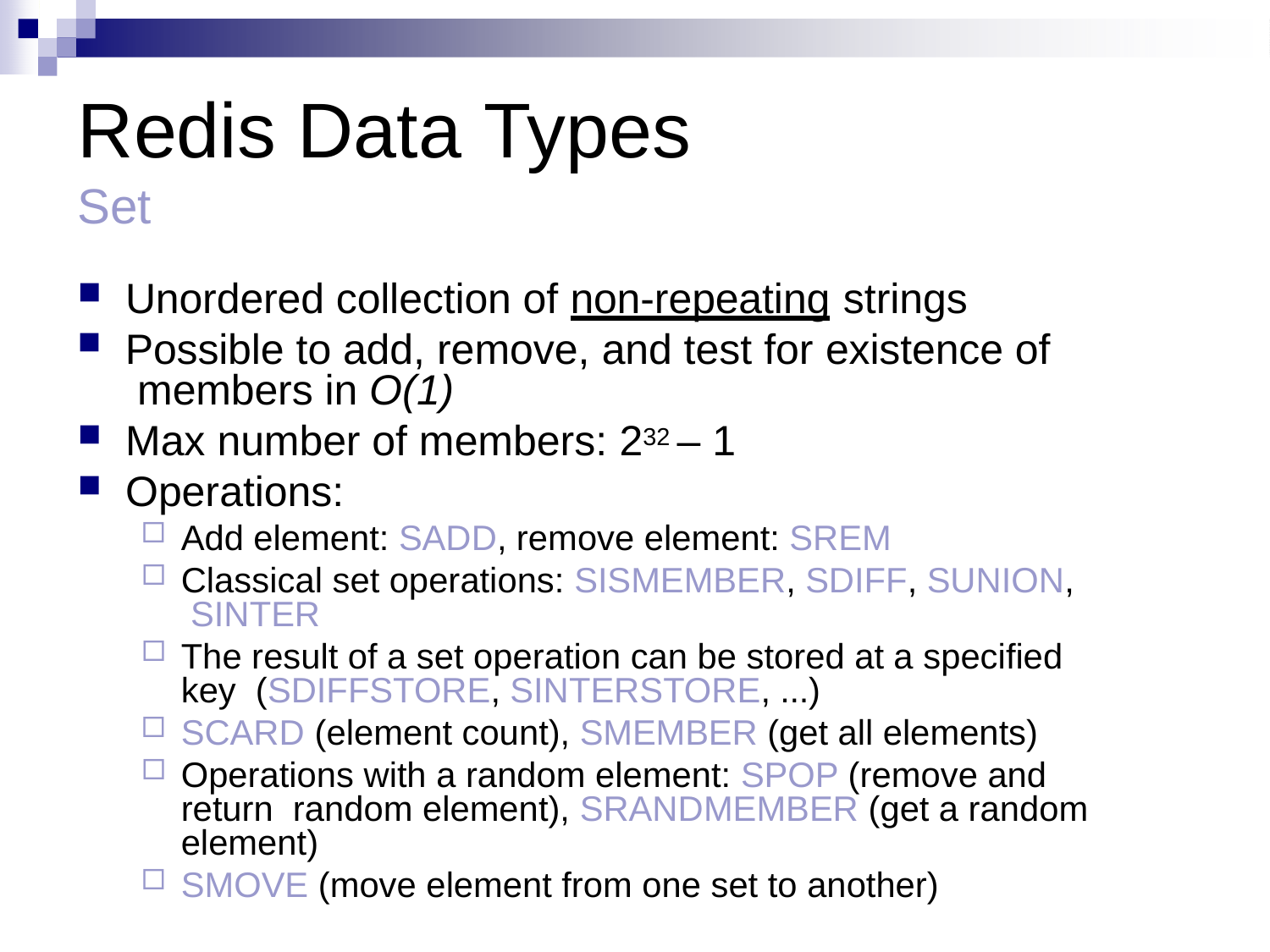

# Redis Data Types
Set
Unordered collection of non-repeating strings
Possible to add, remove, and test for existence of  members in O(1)
Max number of members: 232 – 1
Operations:
Add element: SADD, remove element: SREM
Classical set operations: SISMEMBER, SDIFF, SUNION,  SINTER
The result of a set operation can be stored at a specified key  (SDIFFSTORE, SINTERSTORE, ...)
SCARD (element count), SMEMBER (get all elements)
Operations with a random element: SPOP (remove and return  random element), SRANDMEMBER (get a random element)
SMOVE (move element from one set to another)